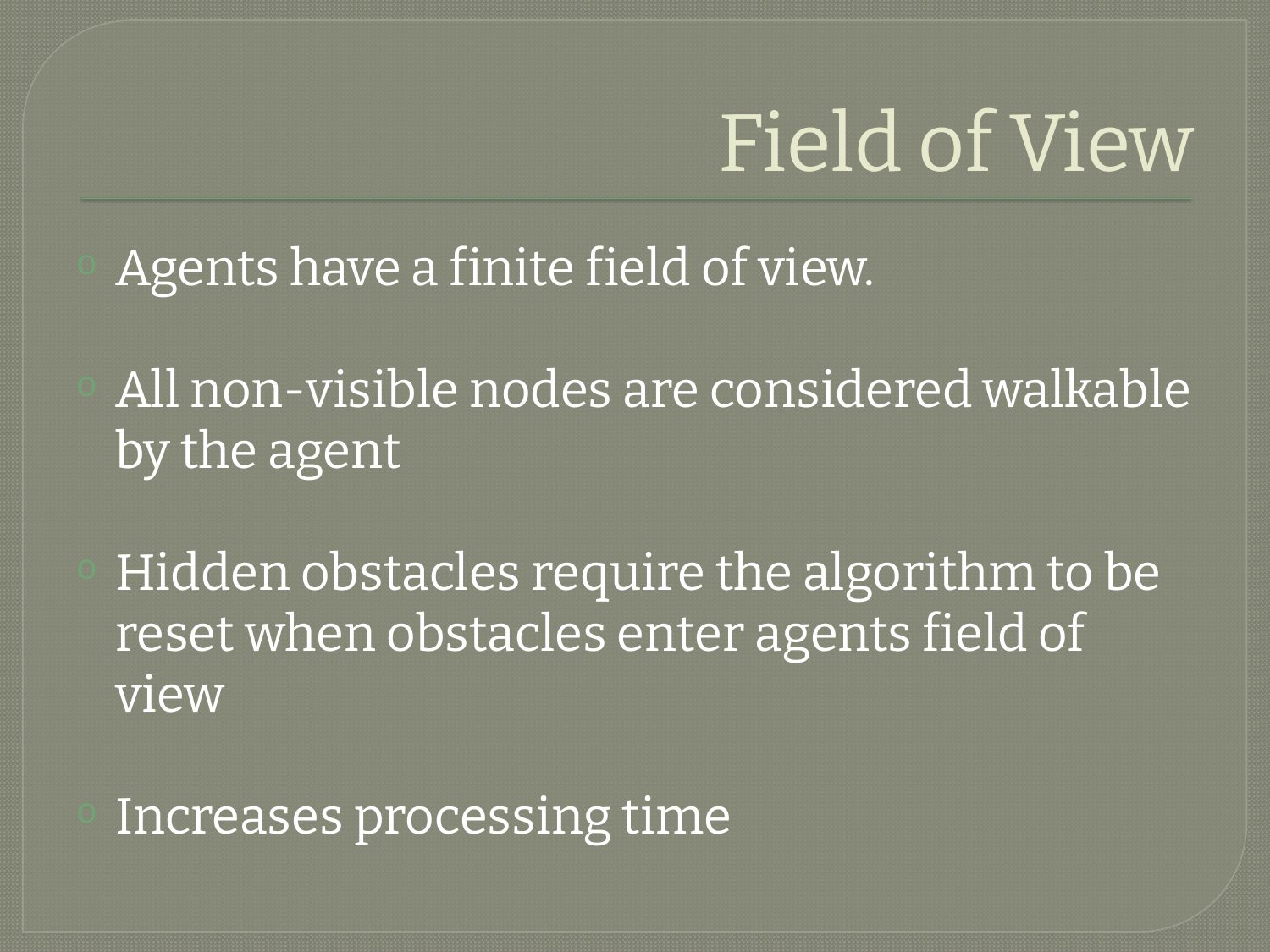

# Field of View
Agents have a finite field of view.

All non-visible nodes are considered walkable by the agent

Hidden obstacles require the algorithm to be reset when obstacles enter agents field of view

Increases processing time